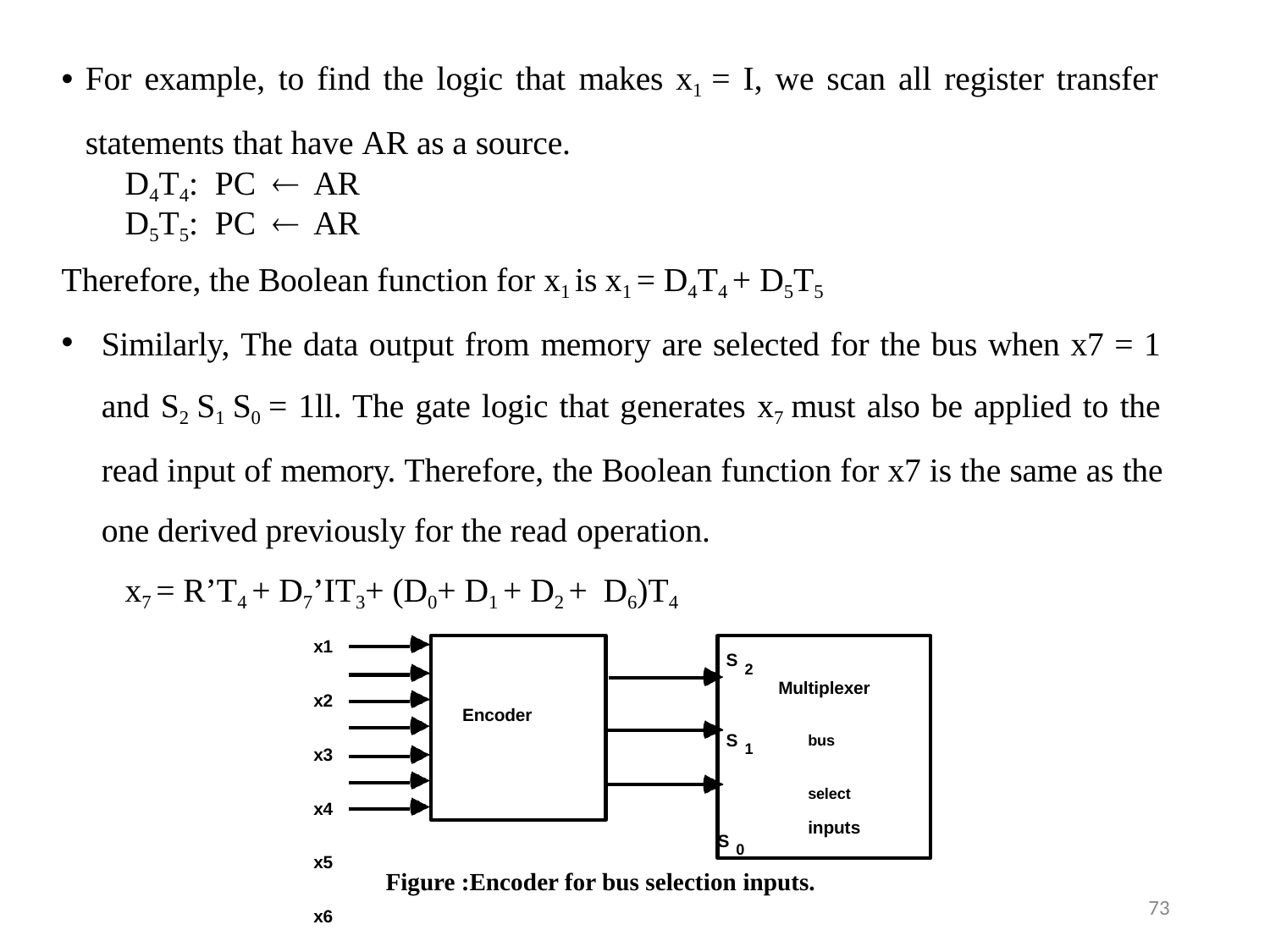

For example, to find the logic that makes x1 = I, we scan all register transfer  statements that have AR as a source.
D4T4:  PC  ← AR
D5T5:  PC  ← AR
Therefore, the Boolean function for x1 is x1 = D4T4 + D5T5
Similarly, The data output from memory are selected for the bus when x7 = 1  and S2 S1 S0 = 1ll. The gate logic that generates x7 must also be applied to the  read input of memory. Therefore, the Boolean function for x7 is the same as the  one derived previously for the read operation.
x7 = R’T4 + D7’IT3+ (D0+ D1 + D2 + D6)T4
x1  x2  x3  x4  x5  x6  x7

S 2
Multiplexer
S 1	bus select  inputs
S 0

Encoder
Figure :Encoder for bus selection inputs.
73